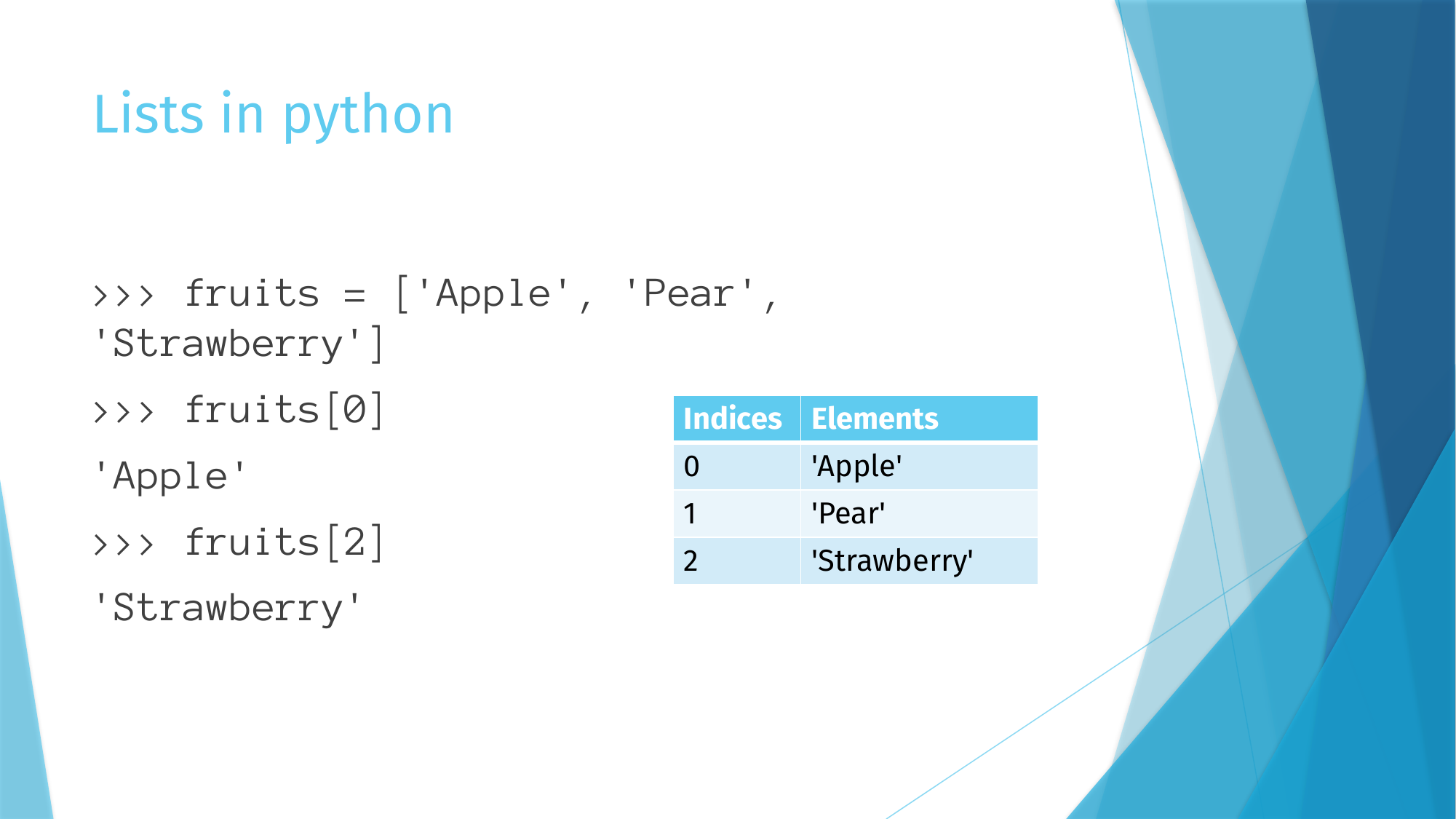

# Lists in python
>>> fruits = ['Apple', 'Pear', 'Strawberry']
>>> fruits[0]
'Apple'
>>> fruits[2]
'Strawberry'
| Indices | Elements |
| --- | --- |
| 0 | 'Apple' |
| 1 | 'Pear' |
| 2 | 'Strawberry' |